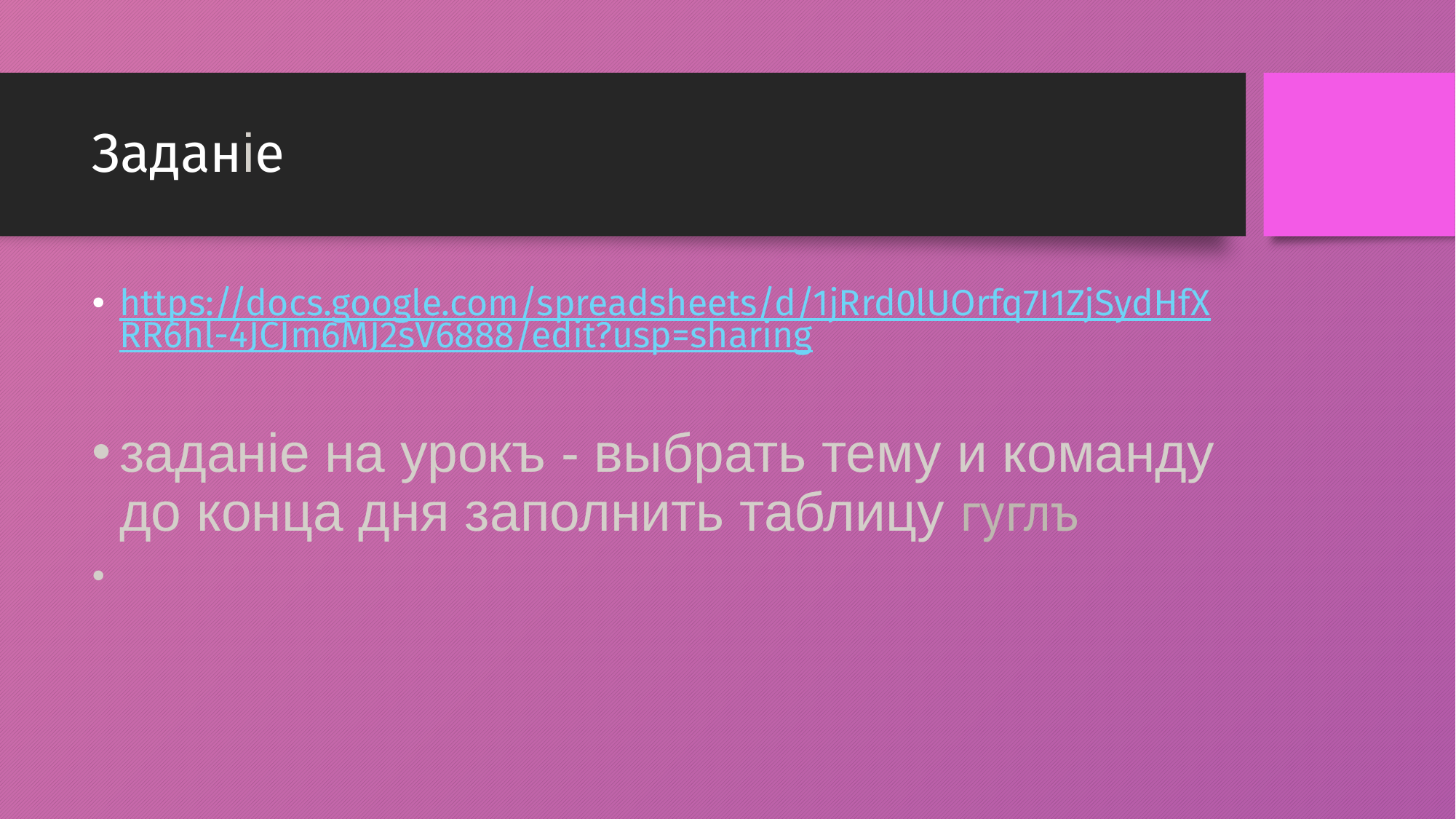

# Заданіe
https://docs.google.com/spreadsheets/d/1jRrd0lUOrfq7I1ZjSydHfXRR6hl-4JCJm6MJ2sV6888/edit?usp=sharing

заданіе на урокъ - выбрать тему и команду до конца дня заполнить таблицу ​гуглъ
​